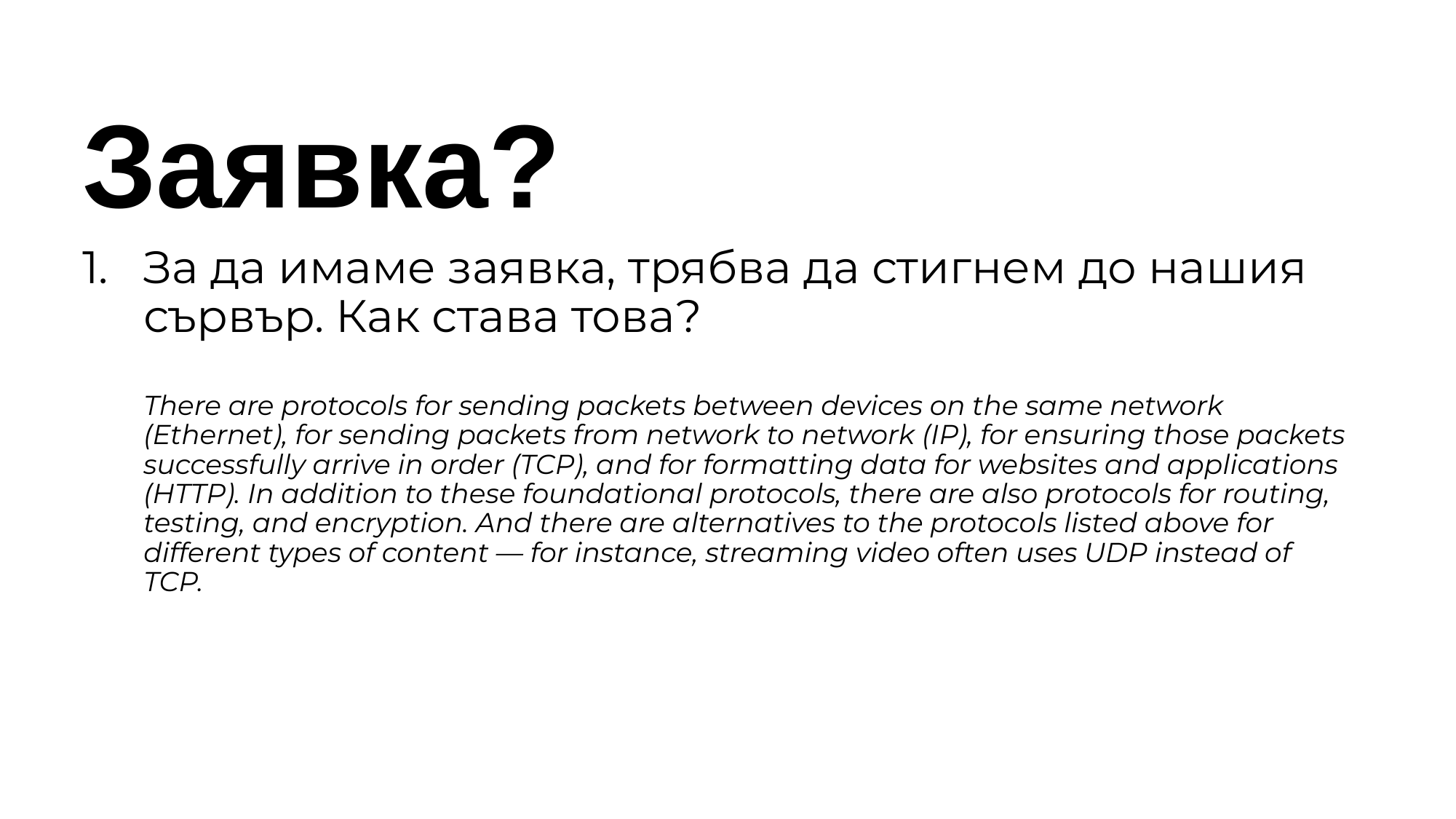

# Заявка?
За да имаме заявка, трябва да стигнем до нашия сървър. Как става това?
There are protocols for sending packets between devices on the same network (Ethernet), for sending packets from network to network (IP), for ensuring those packets successfully arrive in order (TCP), and for formatting data for websites and applications (HTTP). In addition to these foundational protocols, there are also protocols for routing, testing, and encryption. And there are alternatives to the protocols listed above for different types of content — for instance, streaming video often uses UDP instead of TCP.